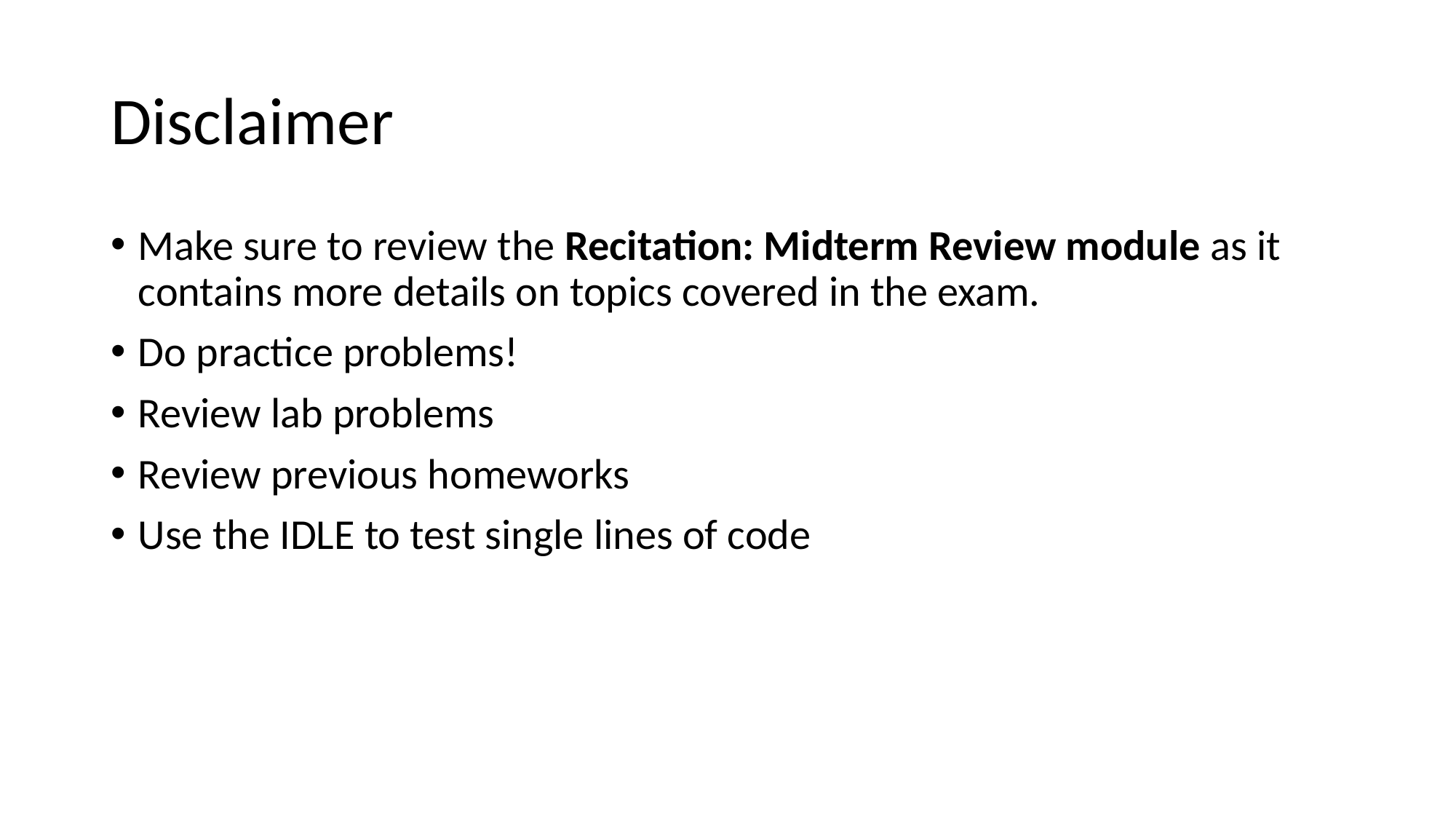

# Disclaimer
Make sure to review the Recitation: Midterm Review module as it contains more details on topics covered in the exam.
Do practice problems!
Review lab problems
Review previous homeworks
Use the IDLE to test single lines of code